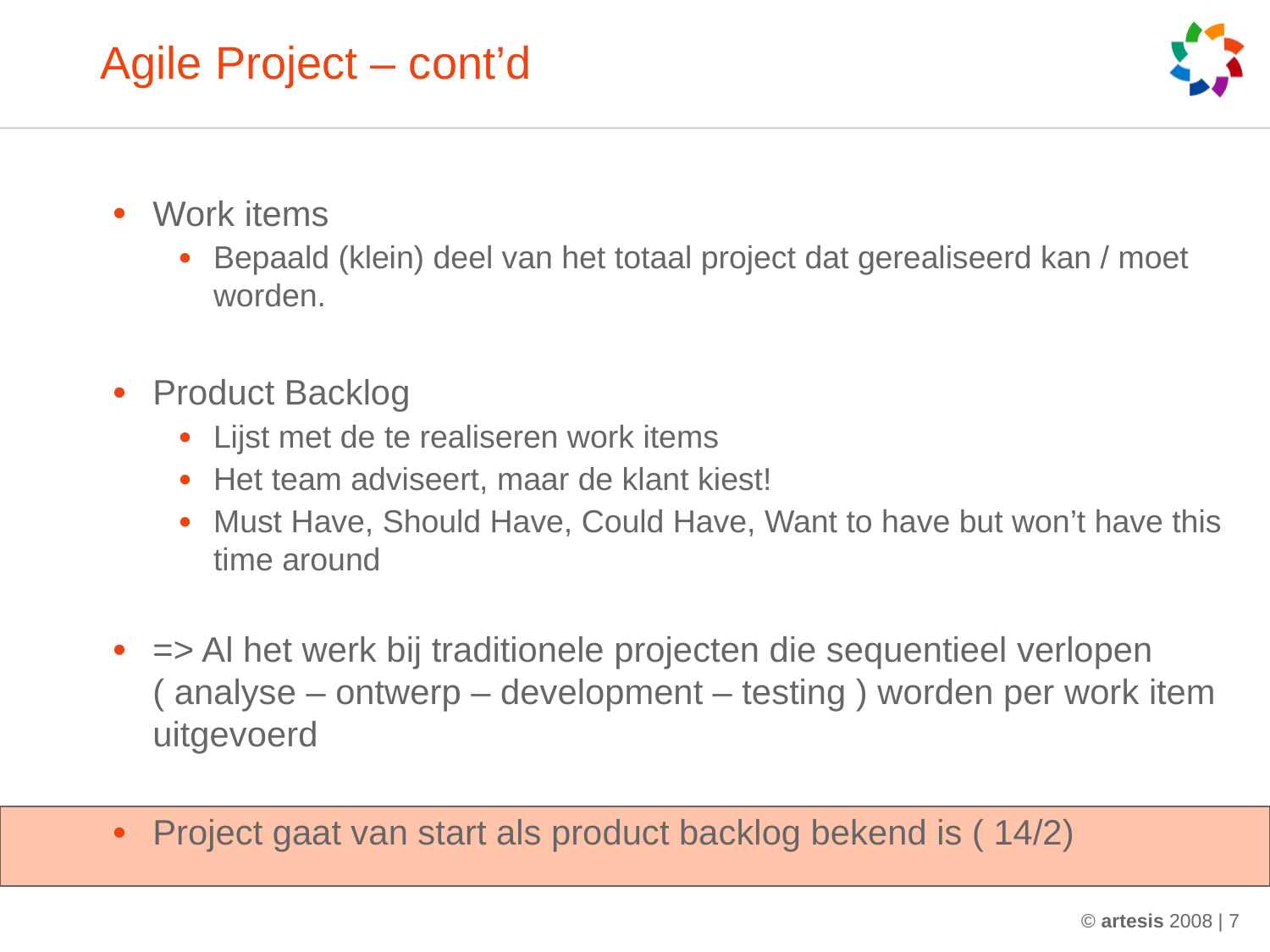

# Agile Project – cont’d
Work items
Bepaald (klein) deel van het totaal project dat gerealiseerd kan / moet worden.

Product Backlog
Lijst met de te realiseren work items
Het team adviseert, maar de klant kiest!
Must Have, Should Have, Could Have, Want to have but won’t have this time around

=> Al het werk bij traditionele projecten die sequentieel verlopen ( analyse – ontwerp – development – testing ) worden per work item uitgevoerd

Project gaat van start als product backlog bekend is ( 14/2)

© artesis 2008 | 7